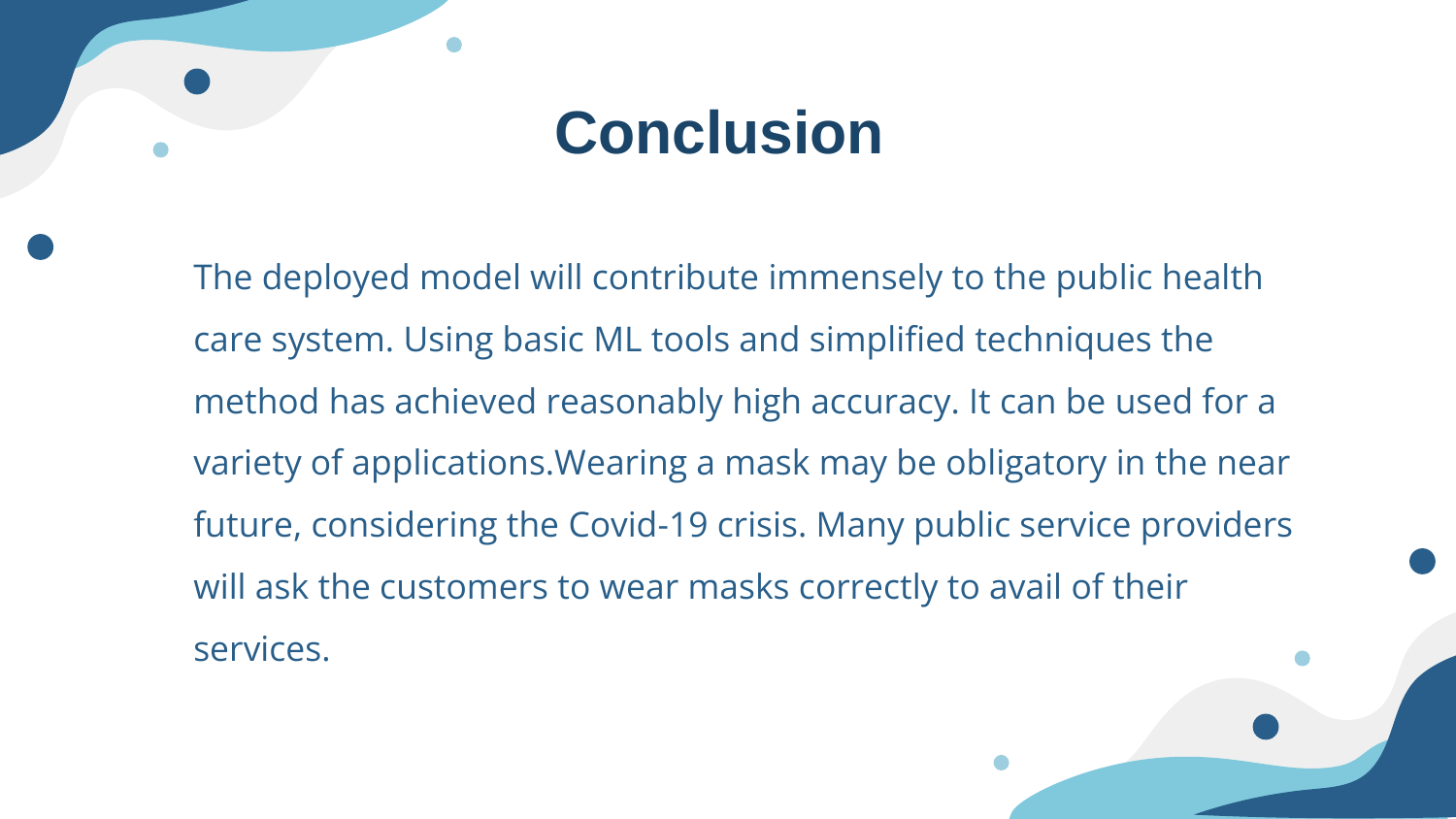

# Conclusion

The deployed model will contribute immensely to the public health care system. Using basic ML tools and simplified techniques the method has achieved reasonably high accuracy. It can be used for a variety of applications.Wearing a mask may be obligatory in the near future, considering the Covid-19 crisis. Many public service providers will ask the customers to wear masks correctly to avail of their services.